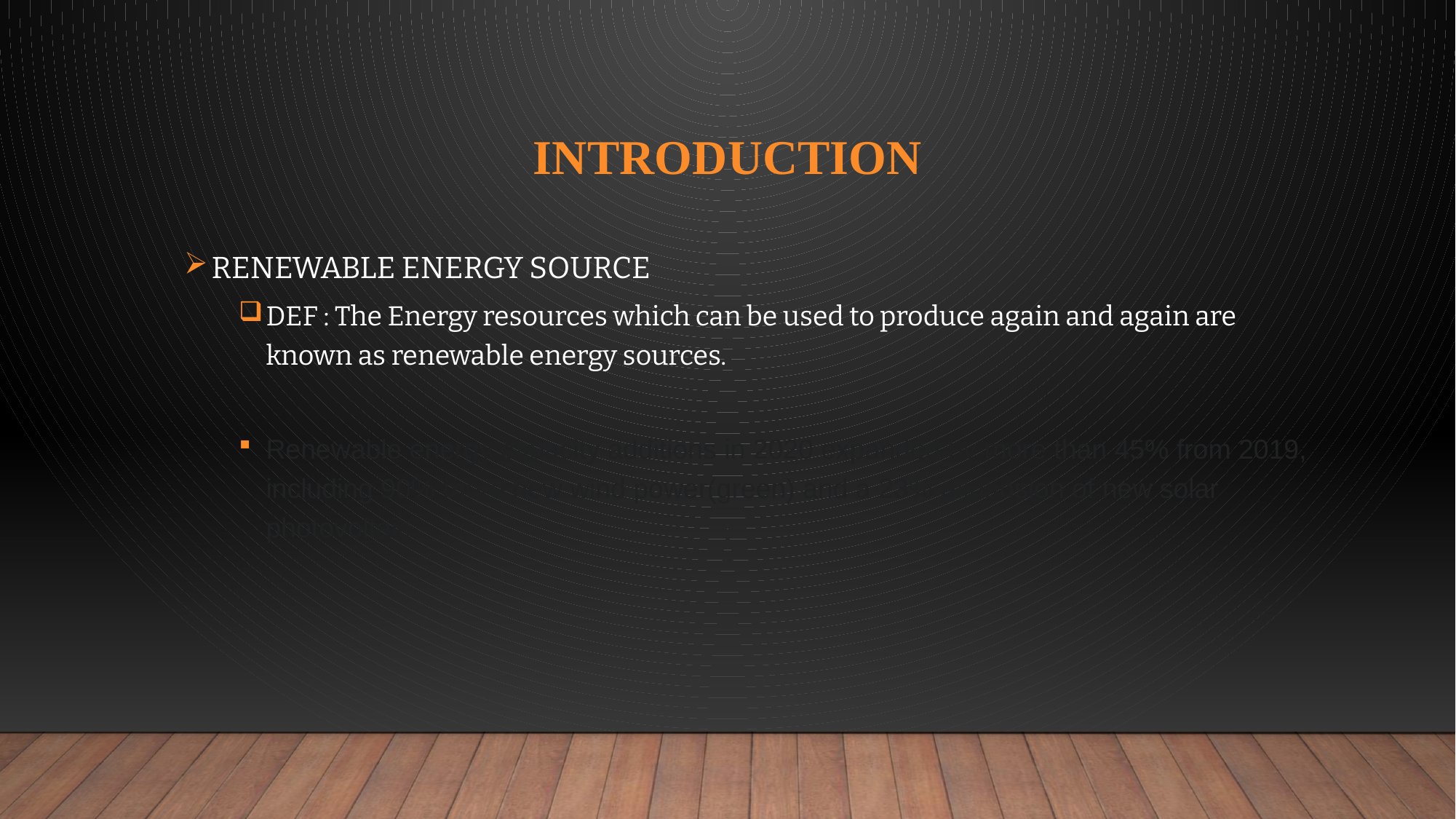

# INTRODUCTION
RENEWABLE ENERGY SOURCE
DEF : The Energy resources which can be used to produce again and again are known as renewable energy sources.

Renewable energy capacity additions in 2020 expanded by more than 45% from 2019, including 90% more new wind power(green) and a 23% expansion of new solar photovoltaic.